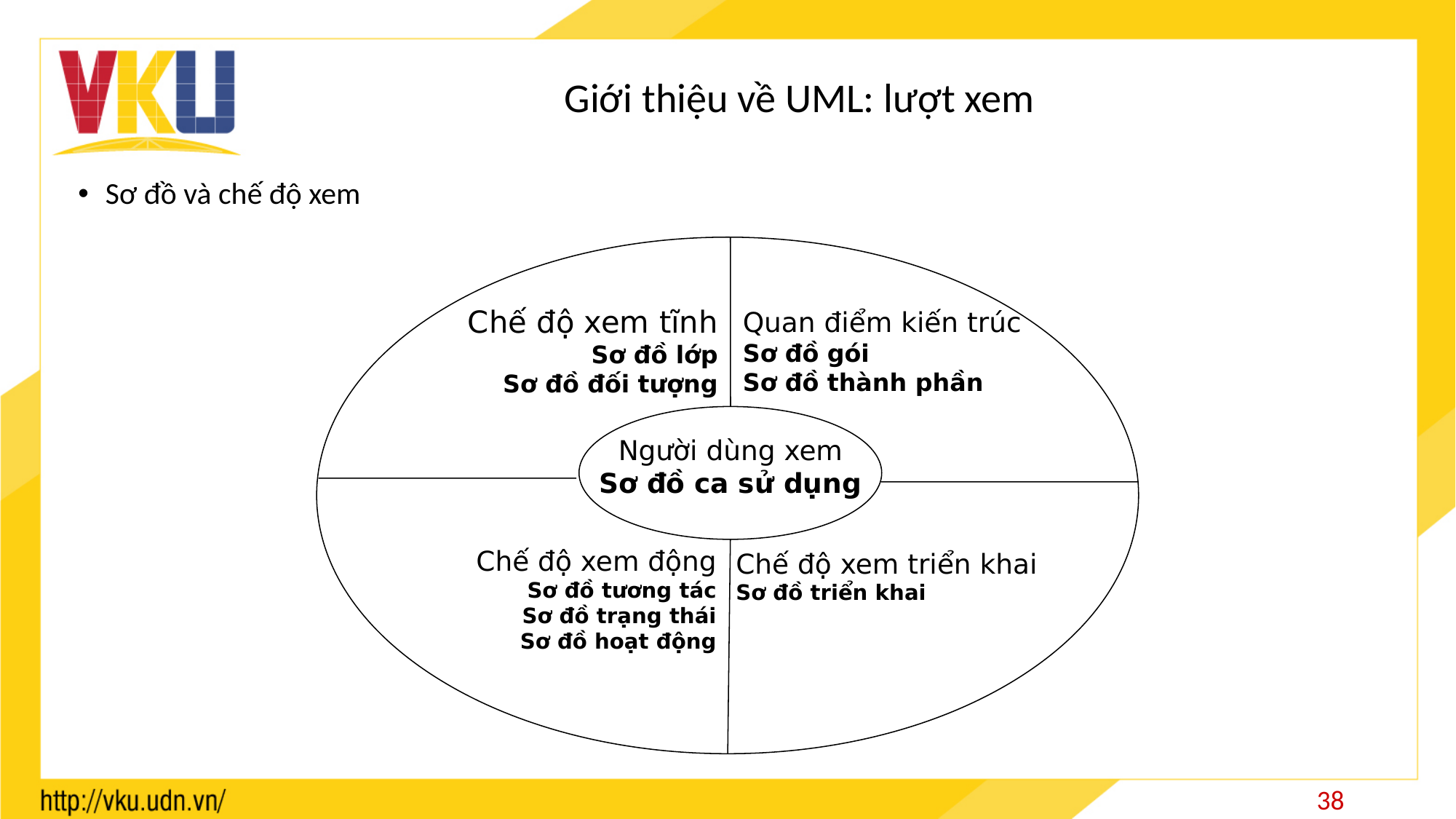

# Giới thiệu về UML: lượt xem
Sơ đồ và chế độ xem

Chế độ xem tĩnh
Sơ đồ lớp
Sơ đồ đối tượng
Quan điểm kiến trúc
Sơ đồ gói
Sơ đồ thành phần

Người dùng xem
Sơ đồ ca sử dụng

Chế độ xem động
Sơ đồ tương tác
Sơ đồ trạng thái
Sơ đồ hoạt động

Chế độ xem triển khai
Sơ đồ triển khai
38